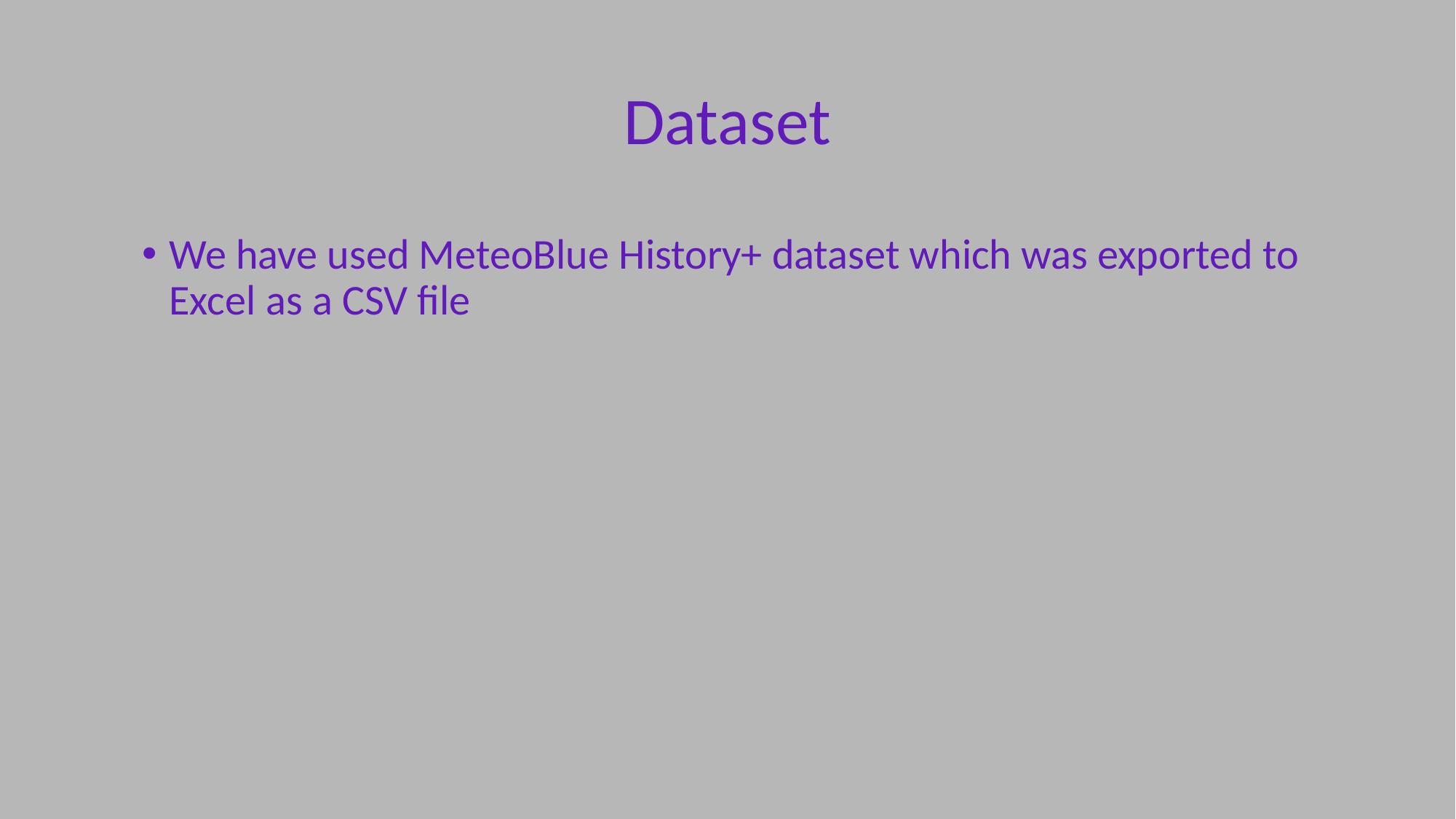

# Dataset
We have used MeteoBlue History+ dataset which was exported to Excel as a CSV file